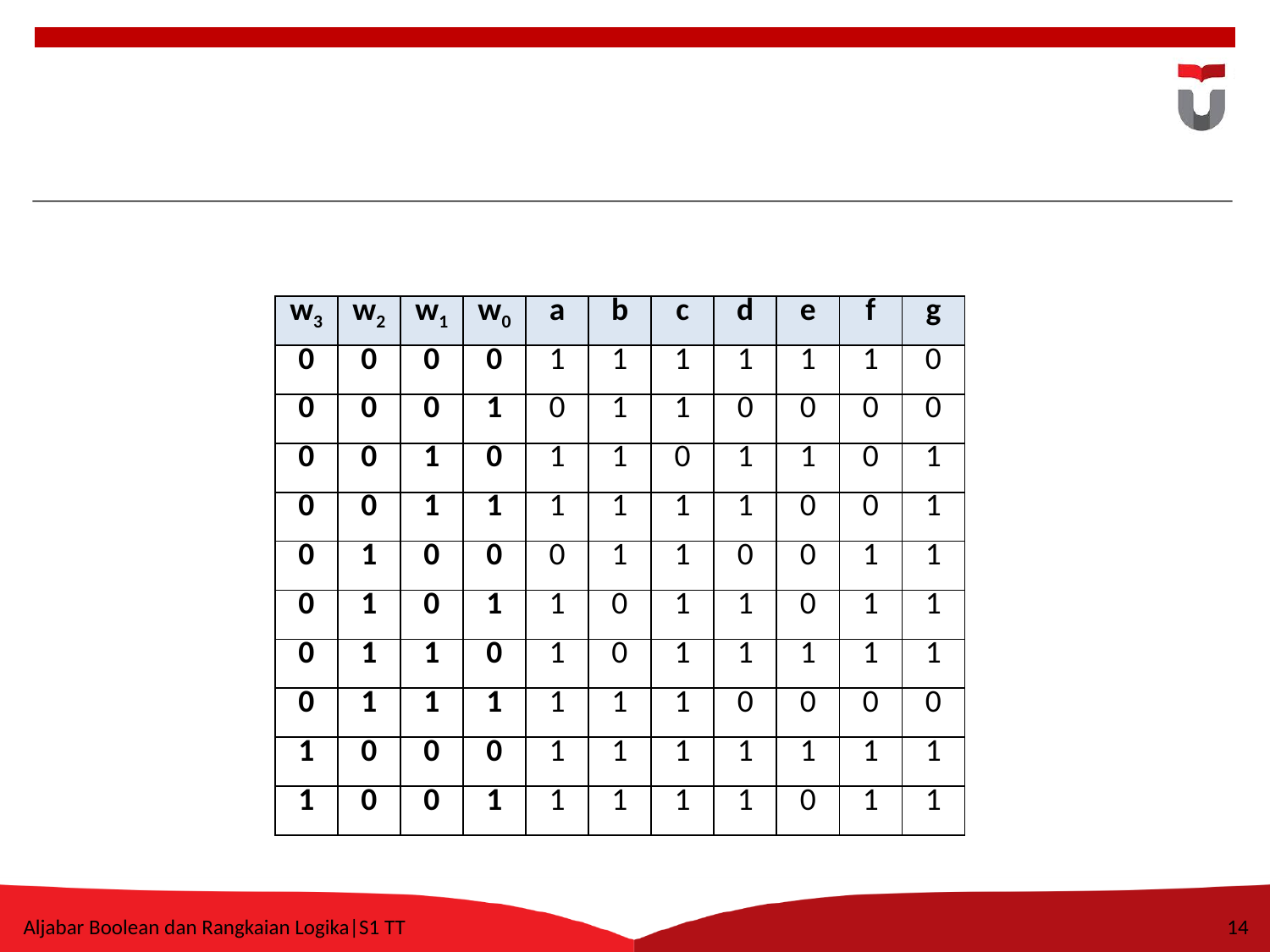

#
| w3 | w2 | w1 | w0 | a | b | c | d | e | f | g |
| --- | --- | --- | --- | --- | --- | --- | --- | --- | --- | --- |
| 0 | 0 | 0 | 0 | 1 | 1 | 1 | 1 | 1 | 1 | 0 |
| 0 | 0 | 0 | 1 | 0 | 1 | 1 | 0 | 0 | 0 | 0 |
| 0 | 0 | 1 | 0 | 1 | 1 | 0 | 1 | 1 | 0 | 1 |
| 0 | 0 | 1 | 1 | 1 | 1 | 1 | 1 | 0 | 0 | 1 |
| 0 | 1 | 0 | 0 | 0 | 1 | 1 | 0 | 0 | 1 | 1 |
| 0 | 1 | 0 | 1 | 1 | 0 | 1 | 1 | 0 | 1 | 1 |
| 0 | 1 | 1 | 0 | 1 | 0 | 1 | 1 | 1 | 1 | 1 |
| 0 | 1 | 1 | 1 | 1 | 1 | 1 | 0 | 0 | 0 | 0 |
| 1 | 0 | 0 | 0 | 1 | 1 | 1 | 1 | 1 | 1 | 1 |
| 1 | 0 | 0 | 1 | 1 | 1 | 1 | 1 | 0 | 1 | 1 |
Aljabar Boolean dan Rangkaian Logika|S1 TT
14